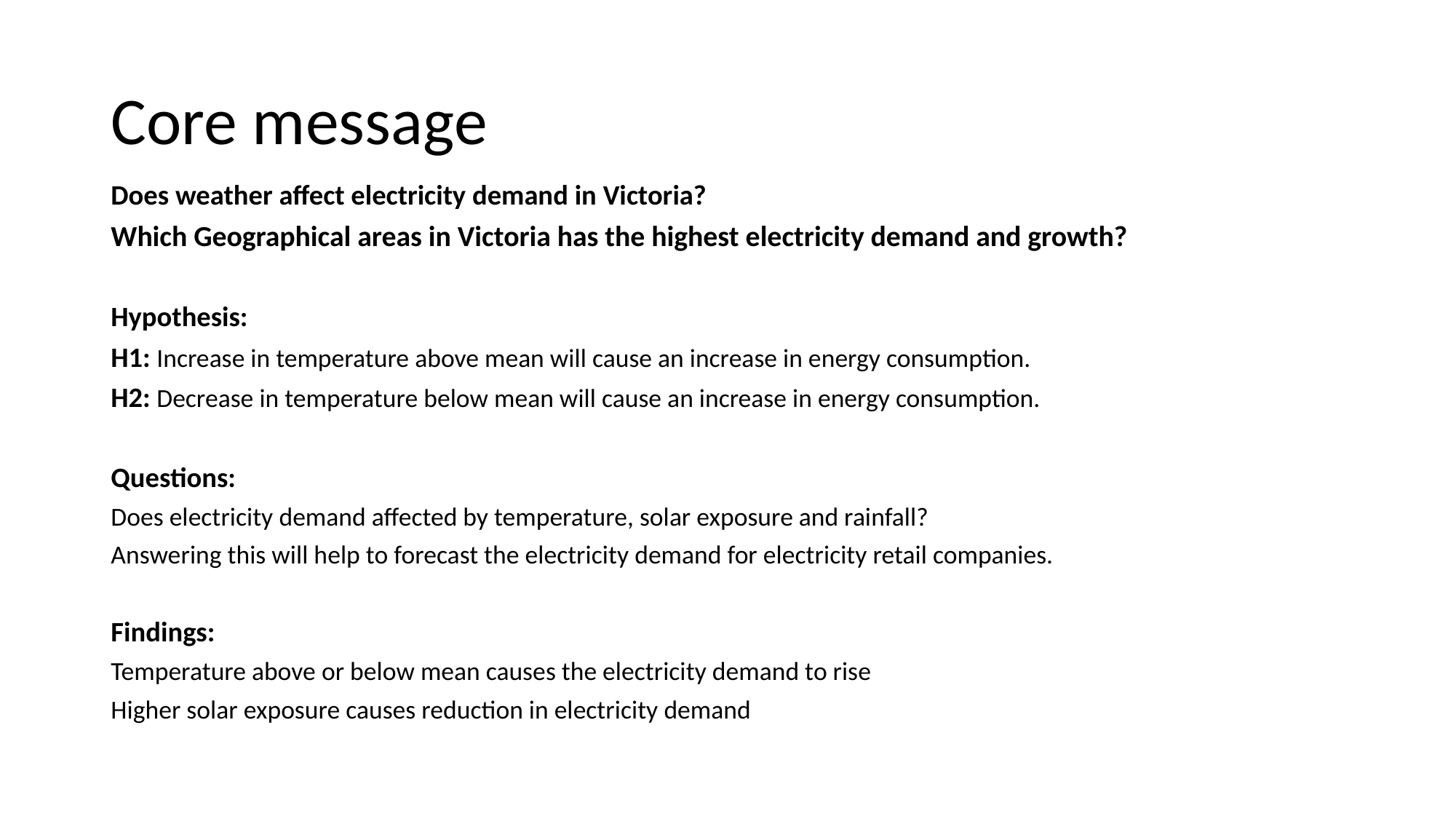

# Core message
Does weather affect electricity demand in Victoria?
Which Geographical areas in Victoria has the highest electricity demand and growth?

Hypothesis:
H1: Increase in temperature above mean will cause an increase in energy consumption.
H2: Decrease in temperature below mean will cause an increase in energy consumption.

Questions:
Does electricity demand affected by temperature, solar exposure and rainfall?
Answering this will help to forecast the electricity demand for electricity retail companies.

Findings:
Temperature above or below mean causes the electricity demand to rise
Higher solar exposure causes reduction in electricity demand